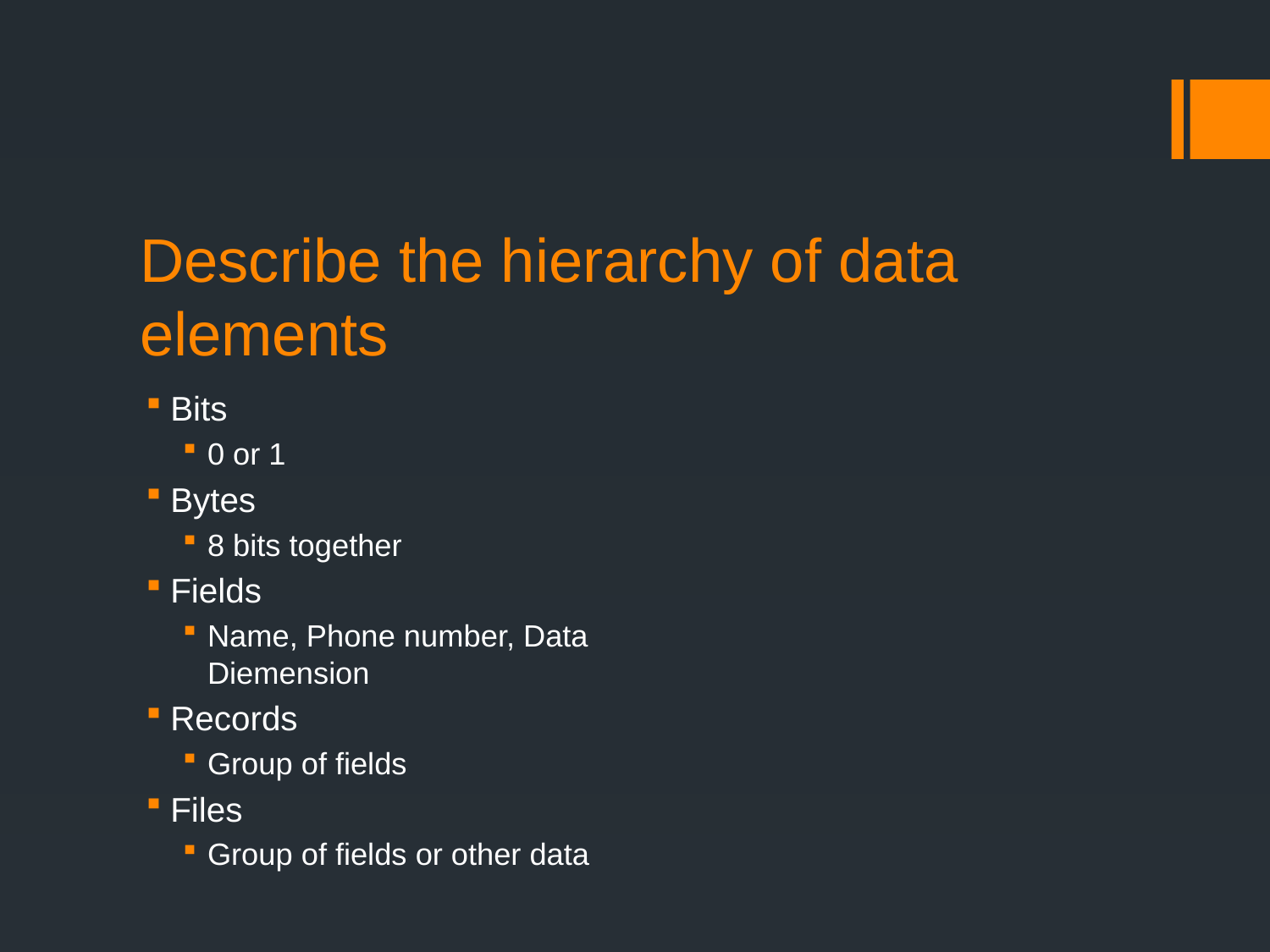

# Describe the hierarchy of data elements
Bits
0 or 1
Bytes
8 bits together
Fields
Name, Phone number, Data Diemension
Records
Group of fields
Files
Group of fields or other data